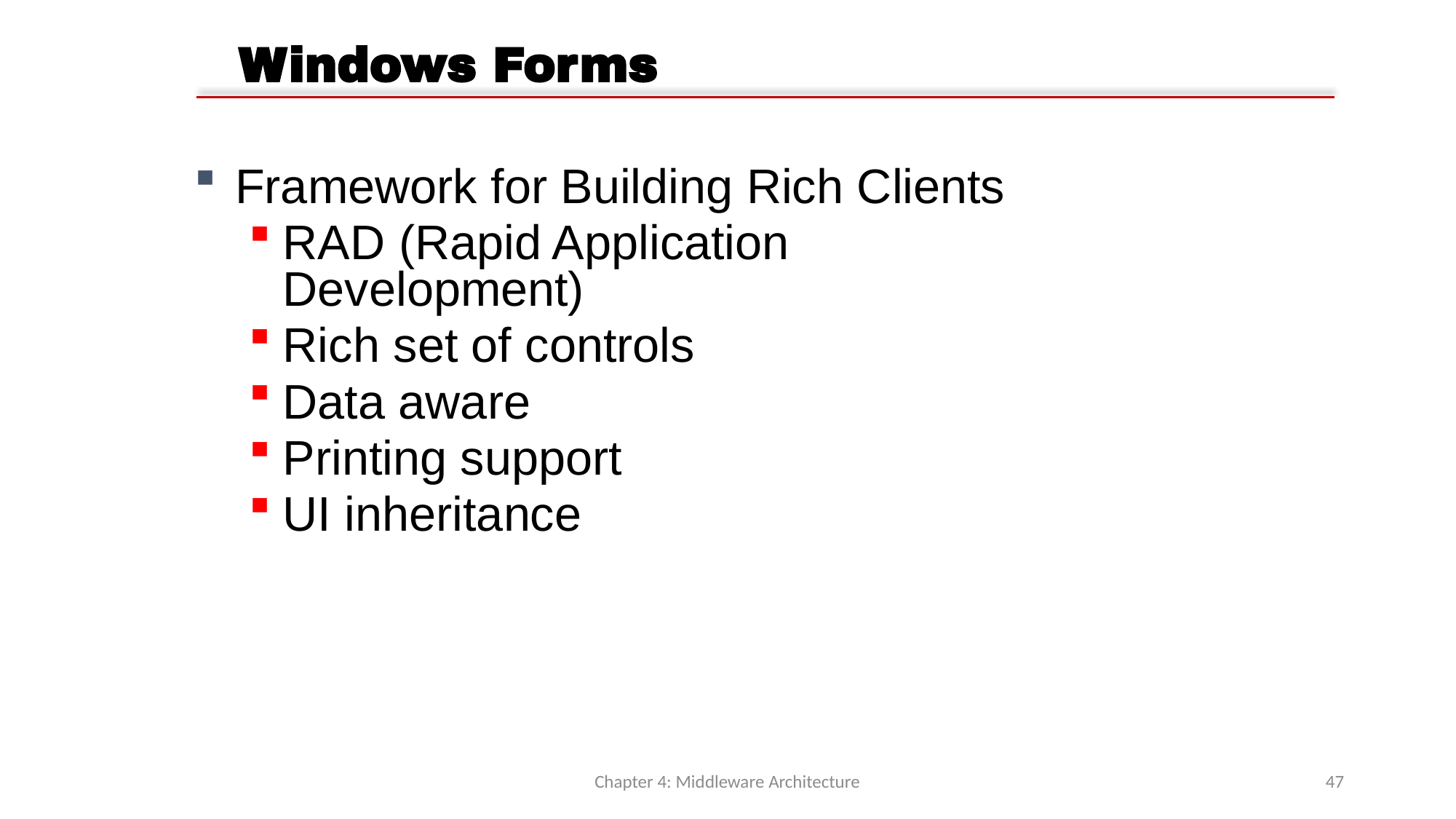

Windows Forms
Framework for Building Rich Clients
RAD (Rapid Application Development)
Rich set of controls
Data aware
Printing support
UI inheritance
Chapter 4: Middleware Architecture
47